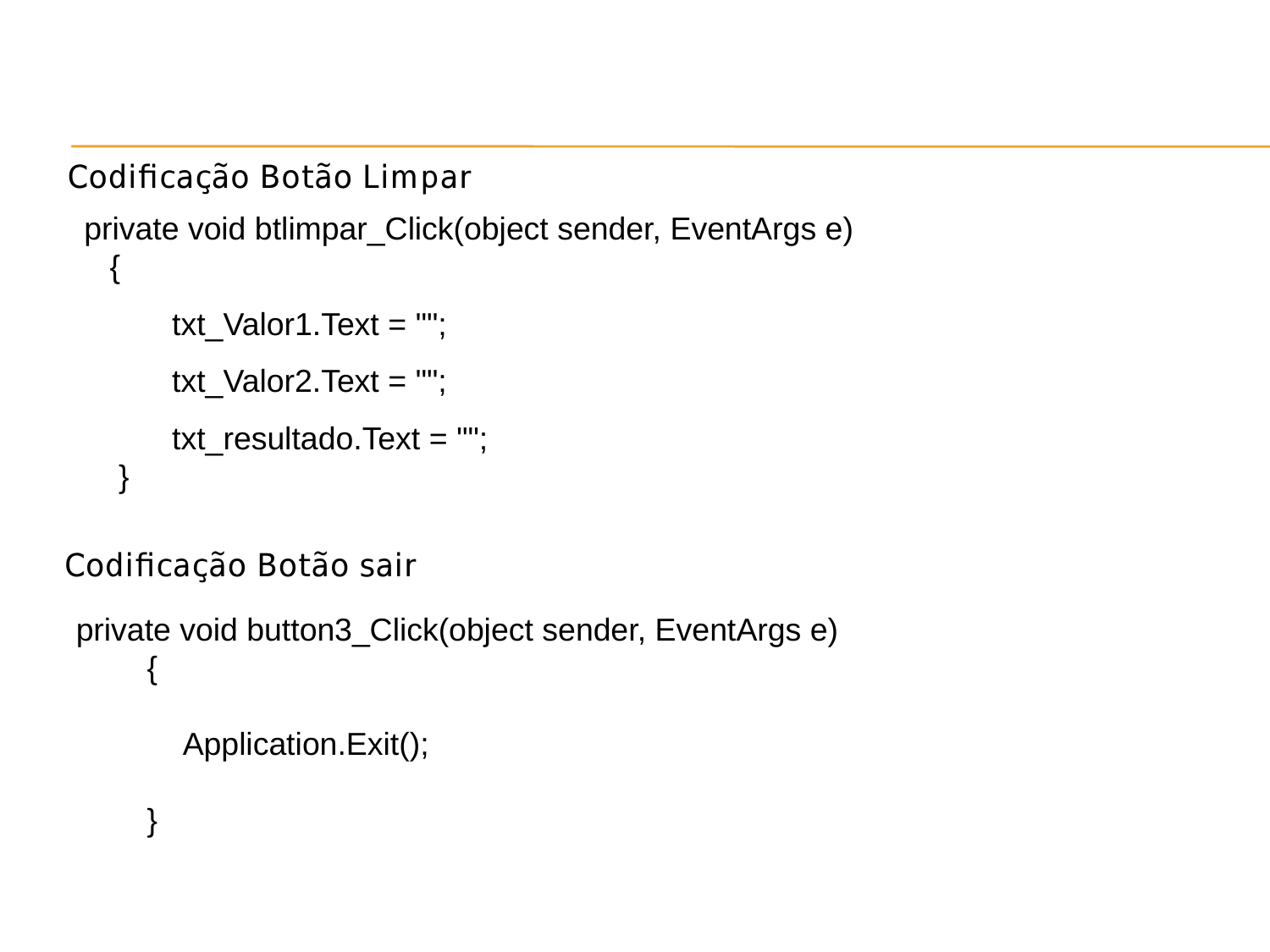

Codificação Botão Limpar
  private void btlimpar_Click(object sender, EventArgs e)
     {
            txt_Valor1.Text = "";
            txt_Valor2.Text = "";
            txt_resultado.Text = "";
      }
Codificação Botão sair
private void button3_Click(object sender, EventArgs e)
        {

            Application.Exit();

        }